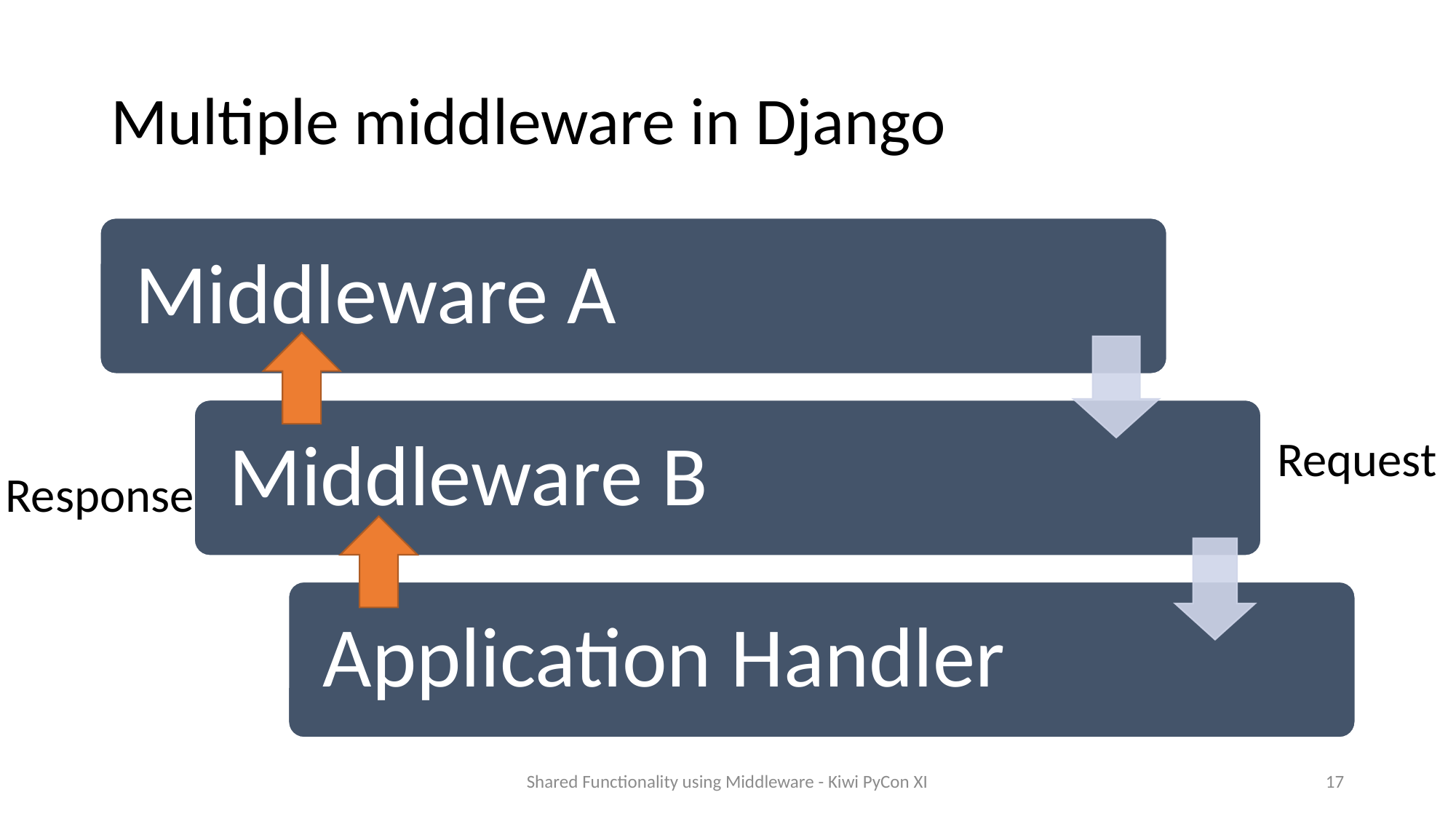

# Multiple middleware in Django
Middleware A
Middleware B
Application Handler

Request
Response

Shared Functionality using Middleware - Kiwi PyCon XI
17